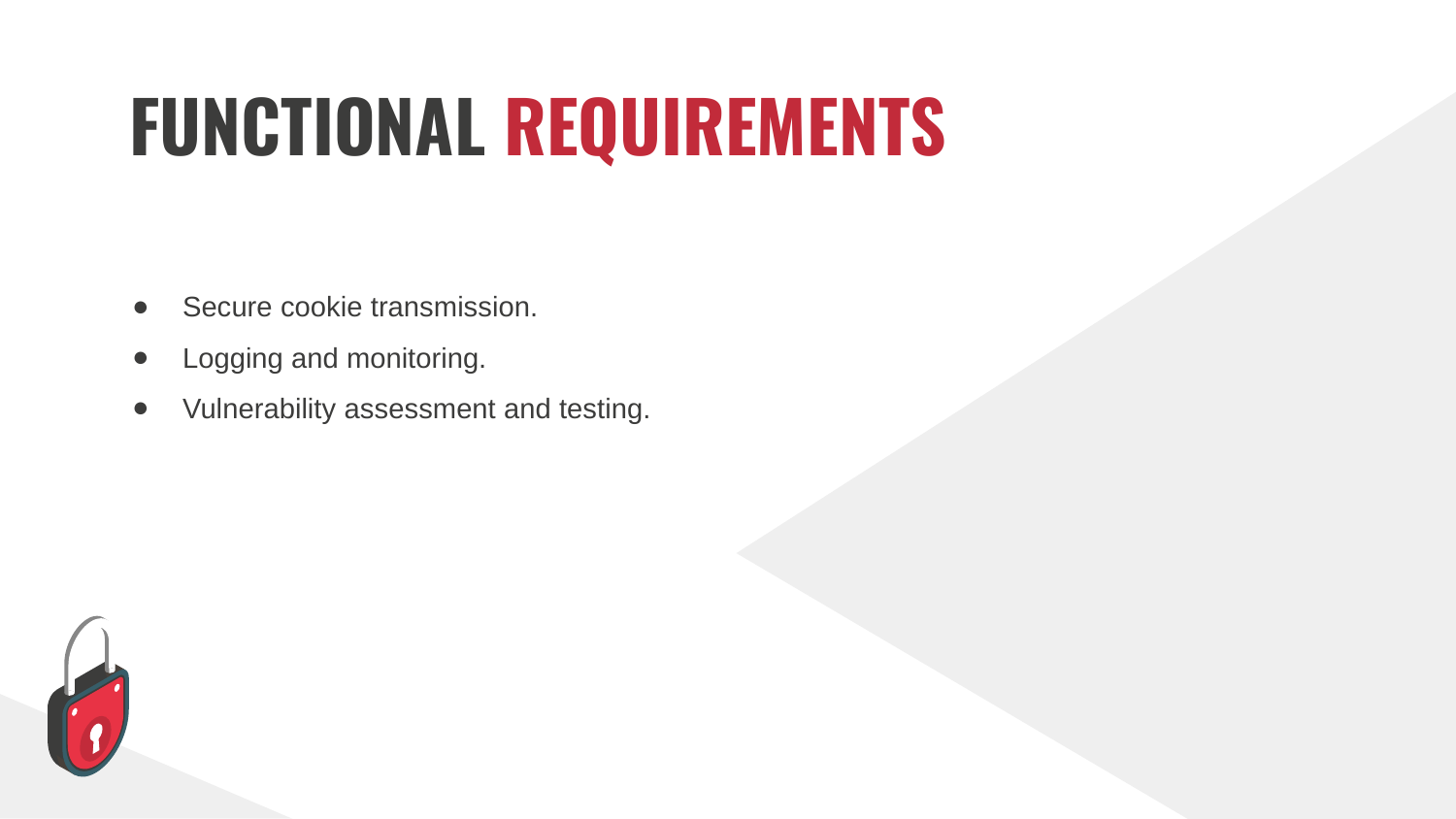

# FUNCTIONAL REQUIREMENTS

Secure cookie transmission.
Logging and monitoring.
Vulnerability assessment and testing.